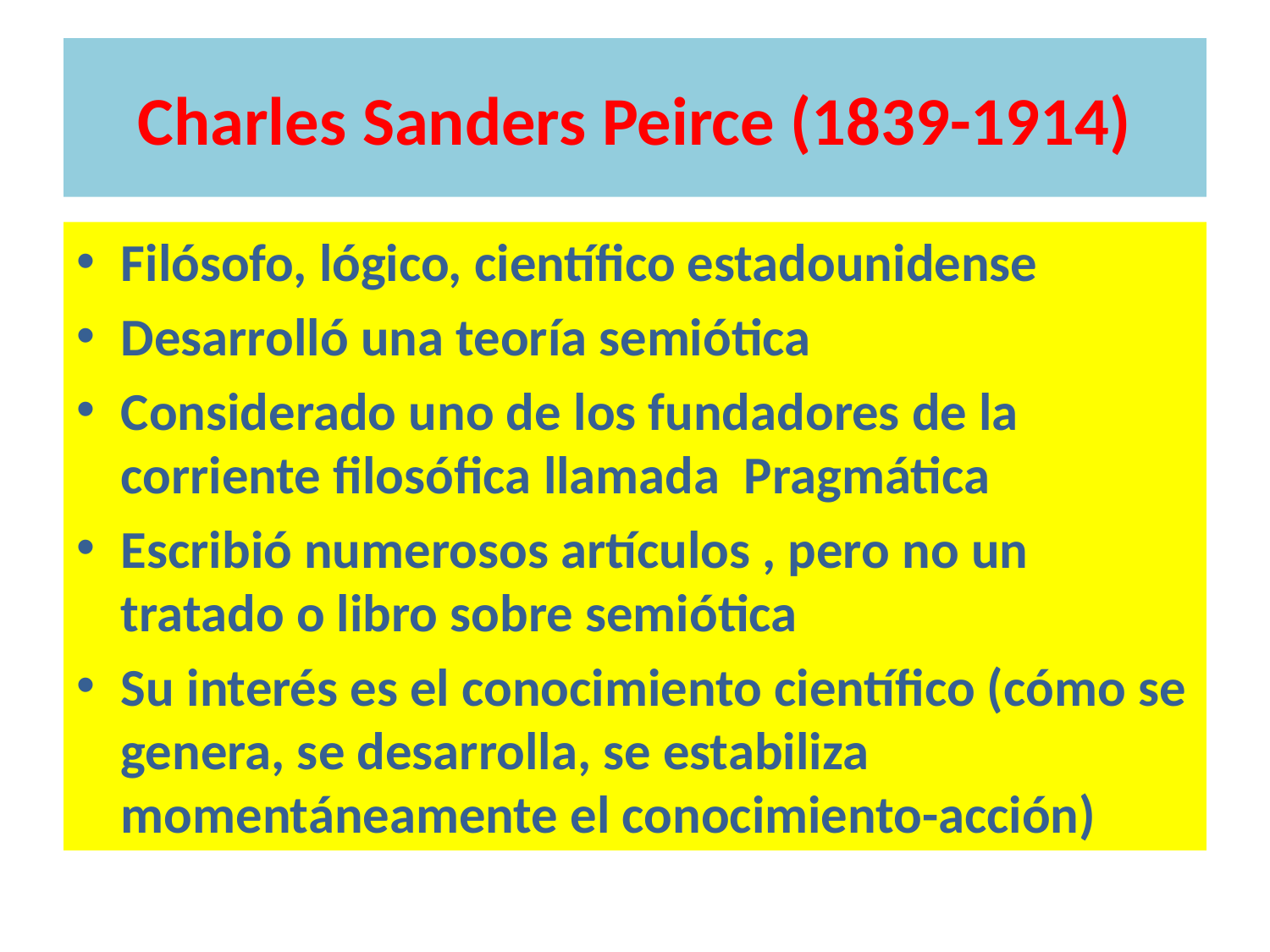

# Charles Sanders Peirce (1839-1914)
Filósofo, lógico, científico estadounidense
Desarrolló una teoría semiótica
Considerado uno de los fundadores de la corriente filosófica llamada  Pragmática
Escribió numerosos artículos , pero no un tratado o libro sobre semiótica
Su interés es el conocimiento científico (cómo se genera, se desarrolla, se estabiliza momentáneamente el conocimiento-acción)